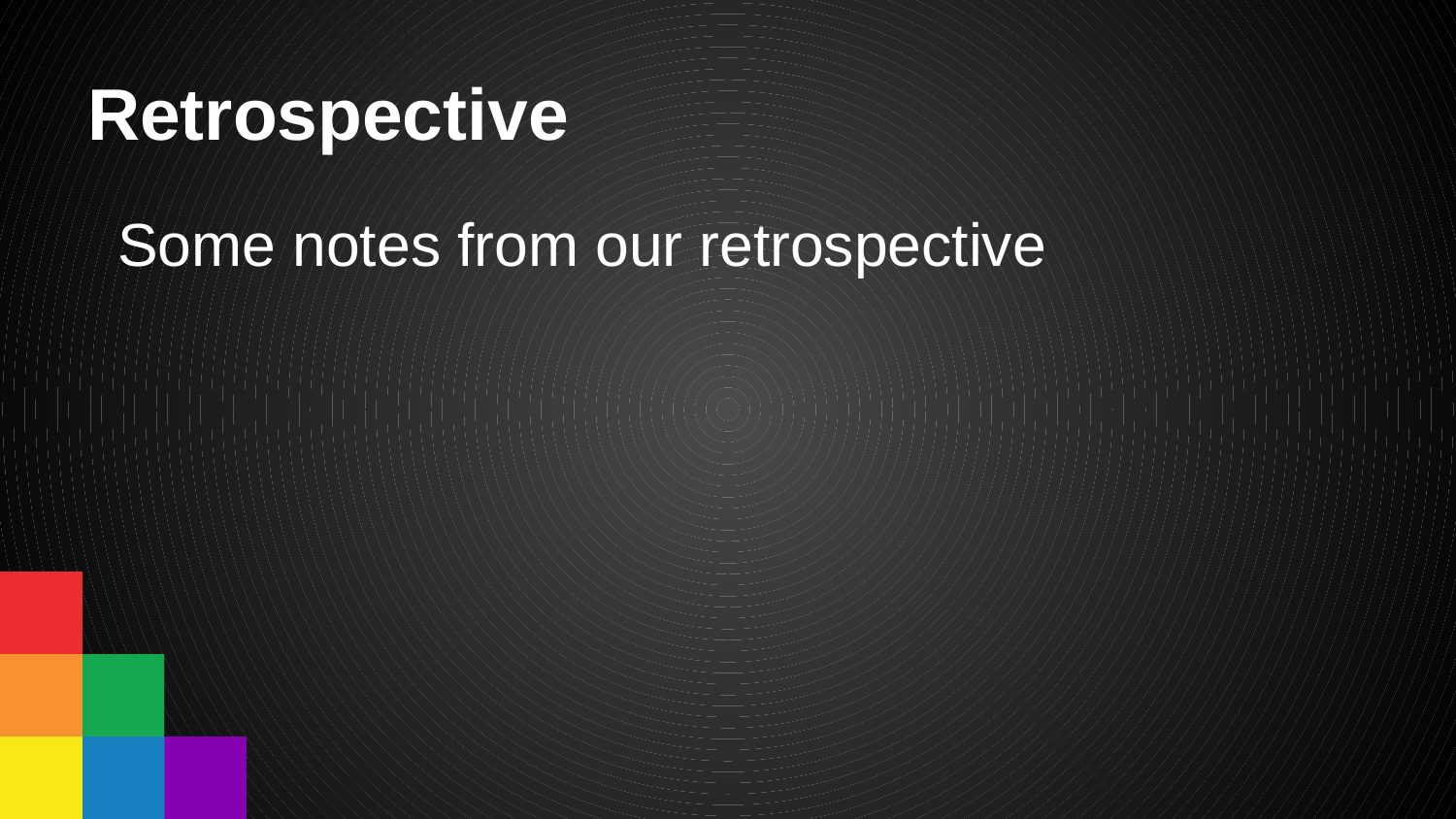

# Retrospective
Some notes from our retrospective